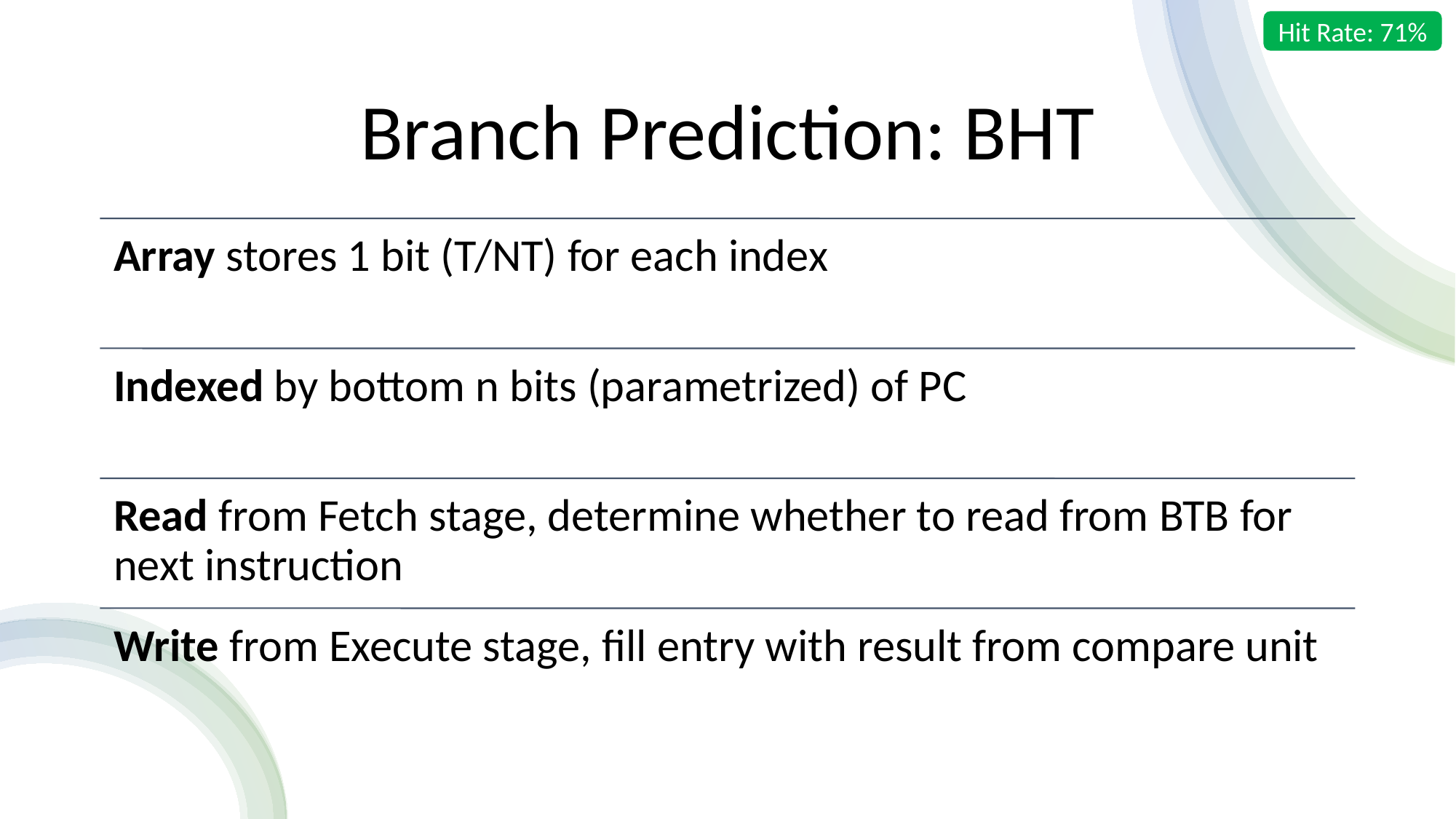

Hit Rate: 71%

# Branch Prediction: BHT
Array stores 1 bit (T/NT) for each index
Indexed by bottom n bits (parametrized) of PC
Read from Fetch stage, determine whether to read from BTB for next instruction
Write from Execute stage, fill entry with result from compare unit